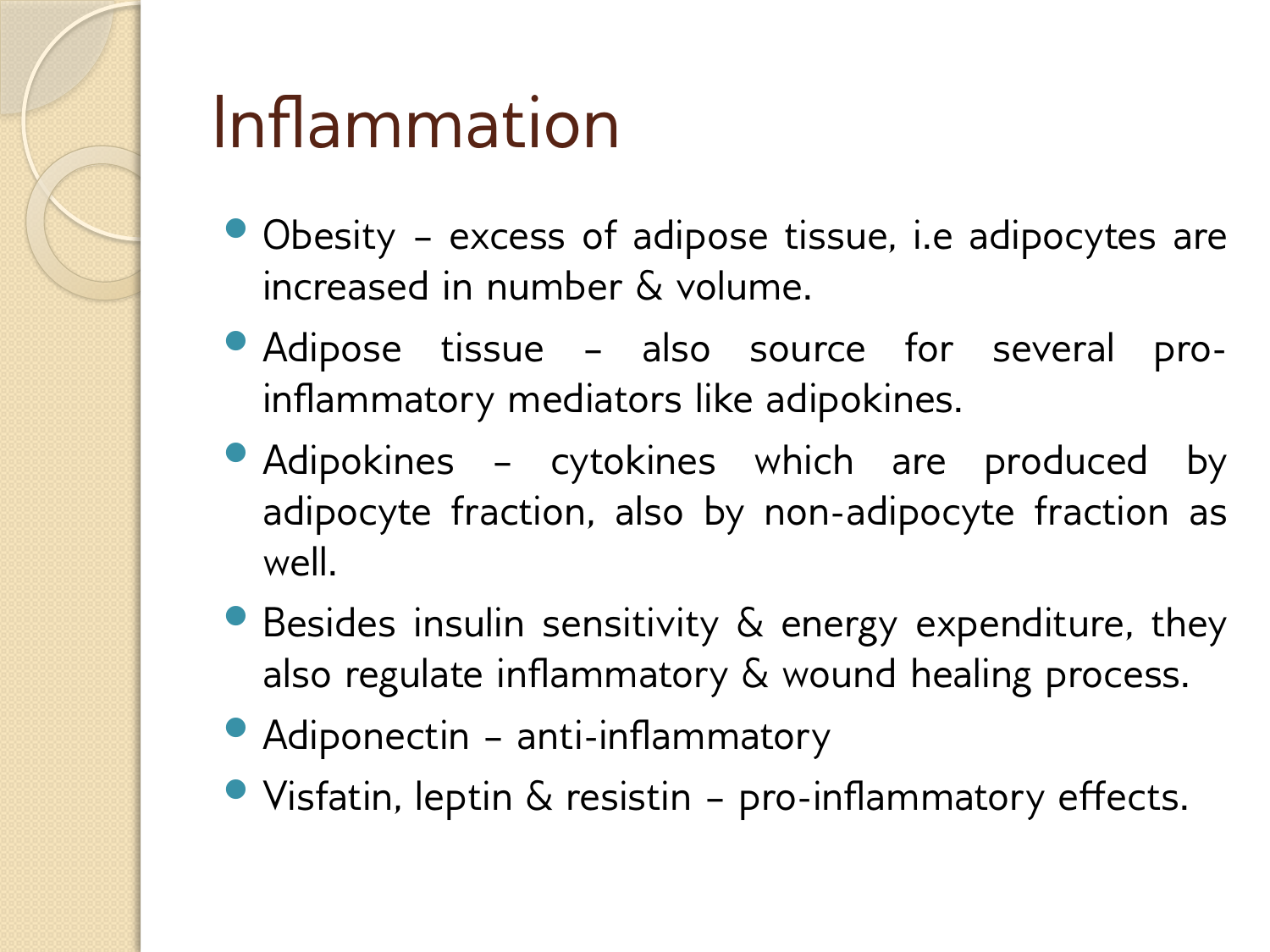

# Inflammation
Obesity – excess of adipose tissue, i.e adipocytes are increased in number & volume.
Adipose tissue – also source for several pro-inflammatory mediators like adipokines.
Adipokines – cytokines which are produced by adipocyte fraction, also by non-adipocyte fraction as well.
Besides insulin sensitivity & energy expenditure, they also regulate inflammatory & wound healing process.
Adiponectin – anti-inflammatory
Visfatin, leptin & resistin – pro-inflammatory effects.